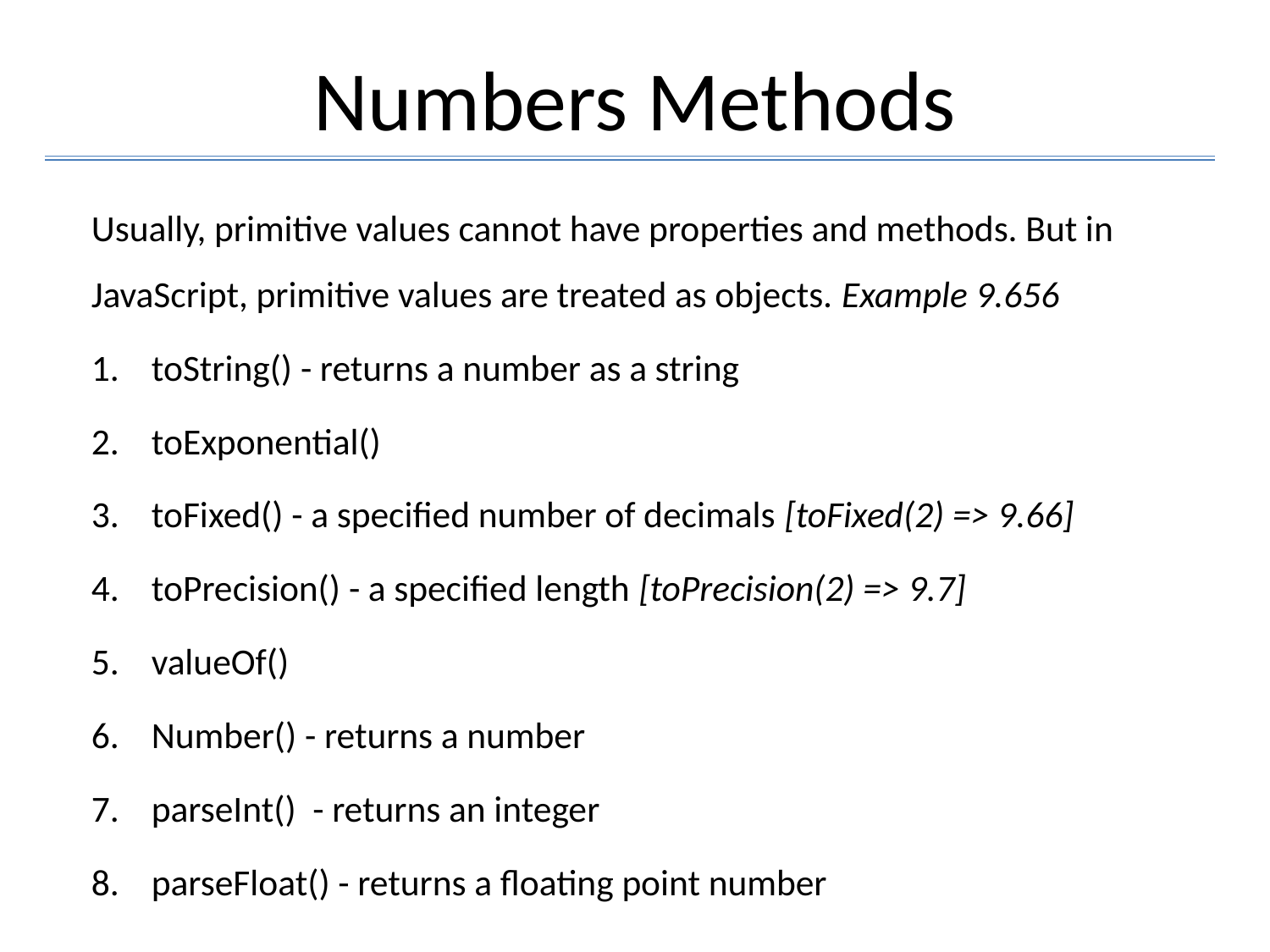

# Numbers Methods
Usually, primitive values cannot have properties and methods. But in JavaScript, primitive values are treated as objects. Example 9.656
toString() - returns a number as a string
toExponential()
toFixed() - a specified number of decimals [toFixed(2) => 9.66]
toPrecision() - a specified length [toPrecision(2) => 9.7]
valueOf()
Number() - returns a number
parseInt()  - returns an integer
parseFloat() - returns a floating point number